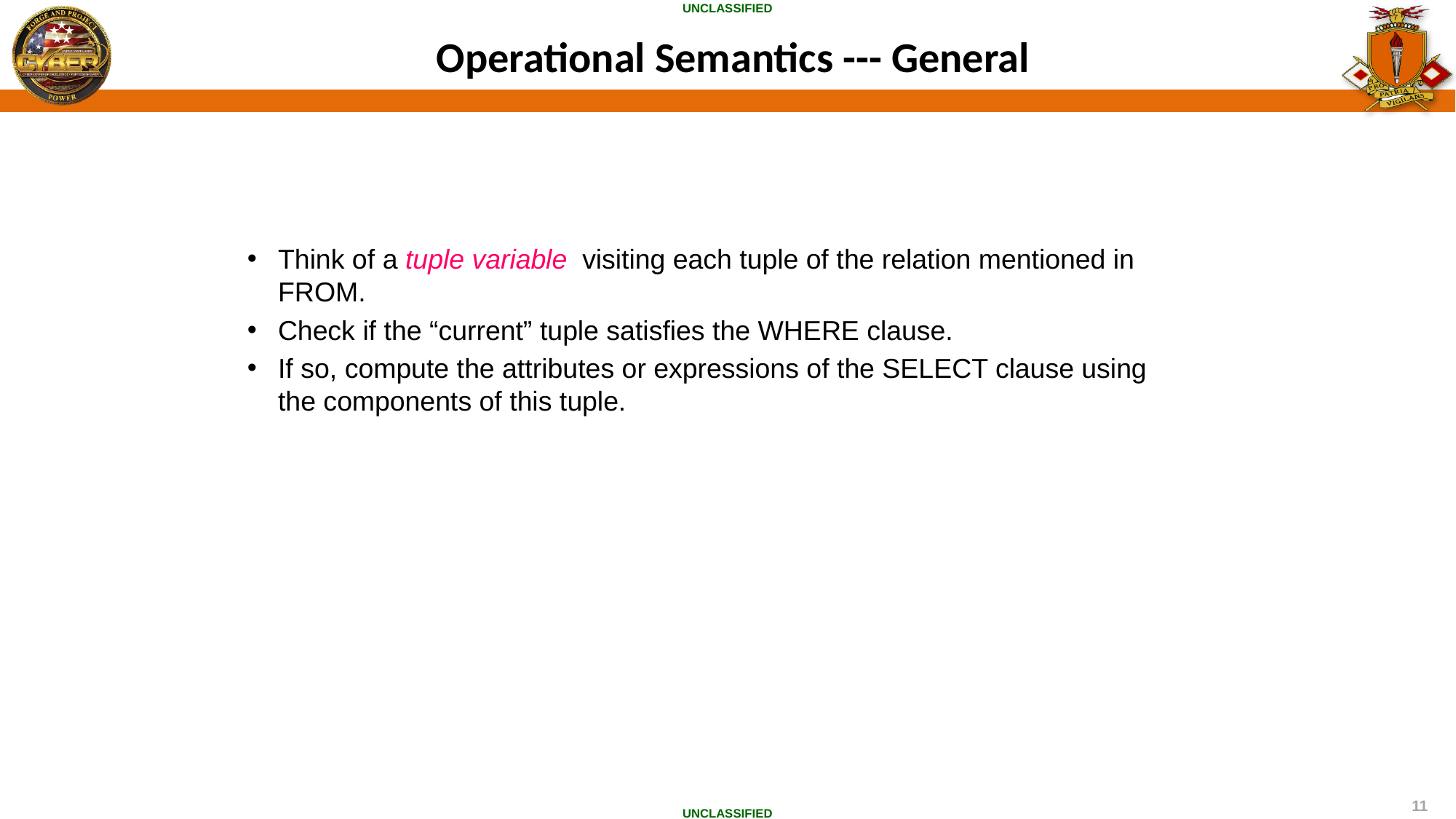

# Operational Semantics --- General
Think of a tuple variable  visiting each tuple of the relation mentioned in FROM.
Check if the “current” tuple satisfies the WHERE clause.
If so, compute the attributes or expressions of the SELECT clause using the components of this tuple.